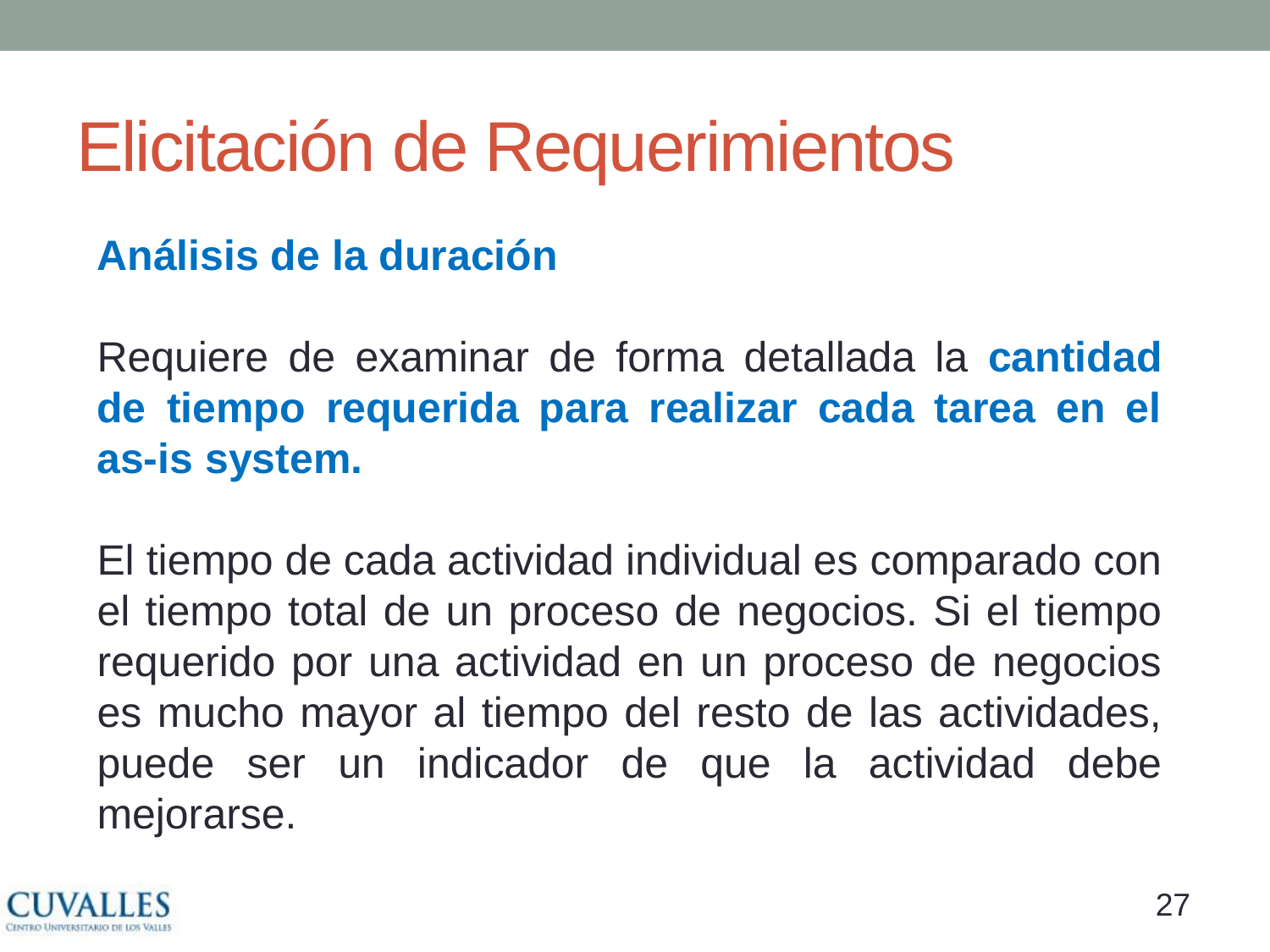

# Elicitación de Requerimientos
Análisis de la duración

Requiere de examinar de forma detallada la cantidad de tiempo requerida para realizar cada tarea en el as-is system.

El tiempo de cada actividad individual es comparado con el tiempo total de un proceso de negocios. Si el tiempo requerido por una actividad en un proceso de negocios es mucho mayor al tiempo del resto de las actividades, puede ser un indicador de que la actividad debe mejorarse.
27